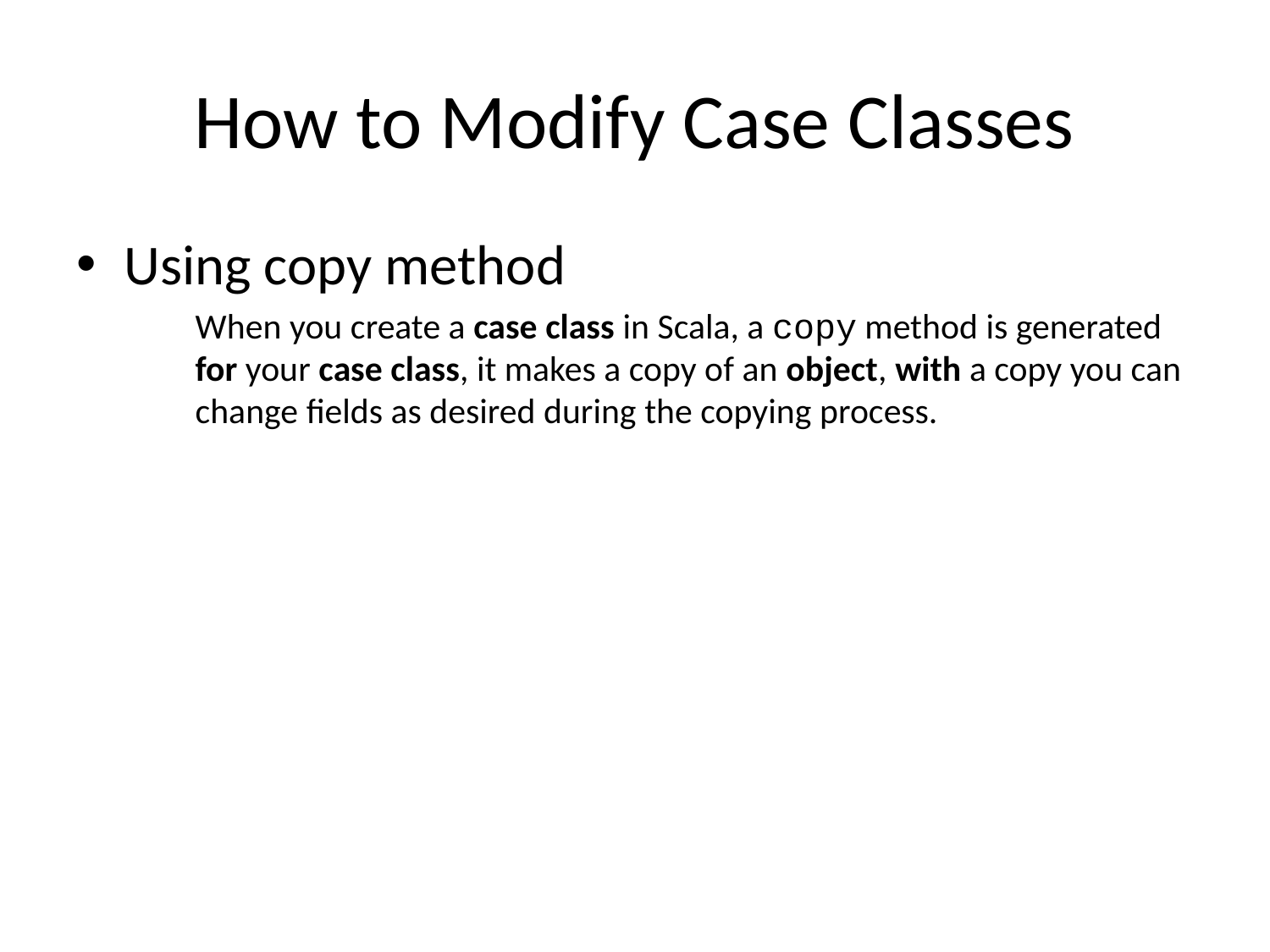

# How to Modify Case Classes
Using copy method
When you create a case class in Scala, a copy method is generated for your case class, it makes a copy of an object, with a copy you can change fields as desired during the copying process.